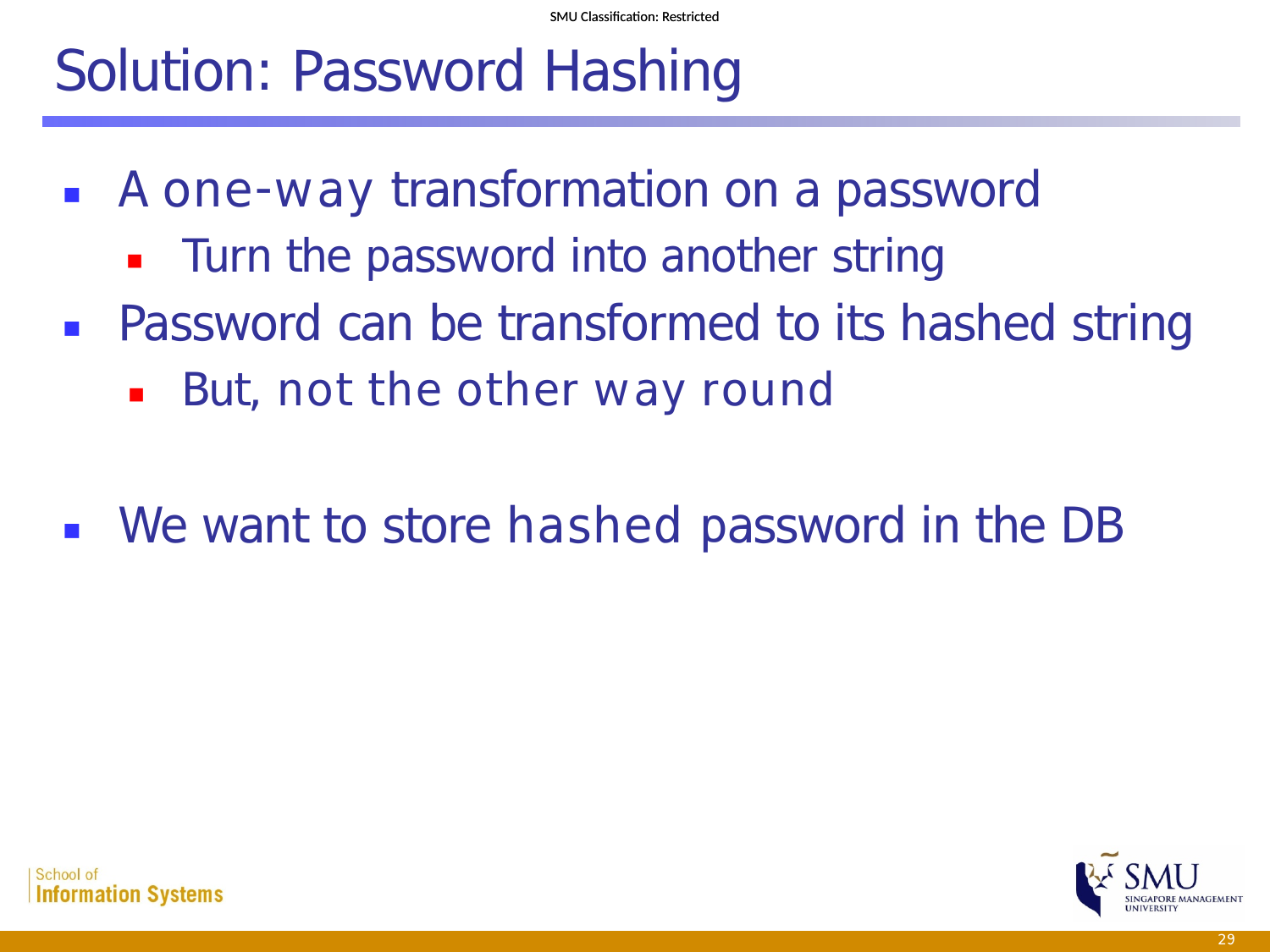

# Solution: Password Hashing
A one-way transformation on a password
Turn the password into another string
Password can be transformed to its hashed string
But, not the other way round

We want to store hashed password in the DB

                                      29